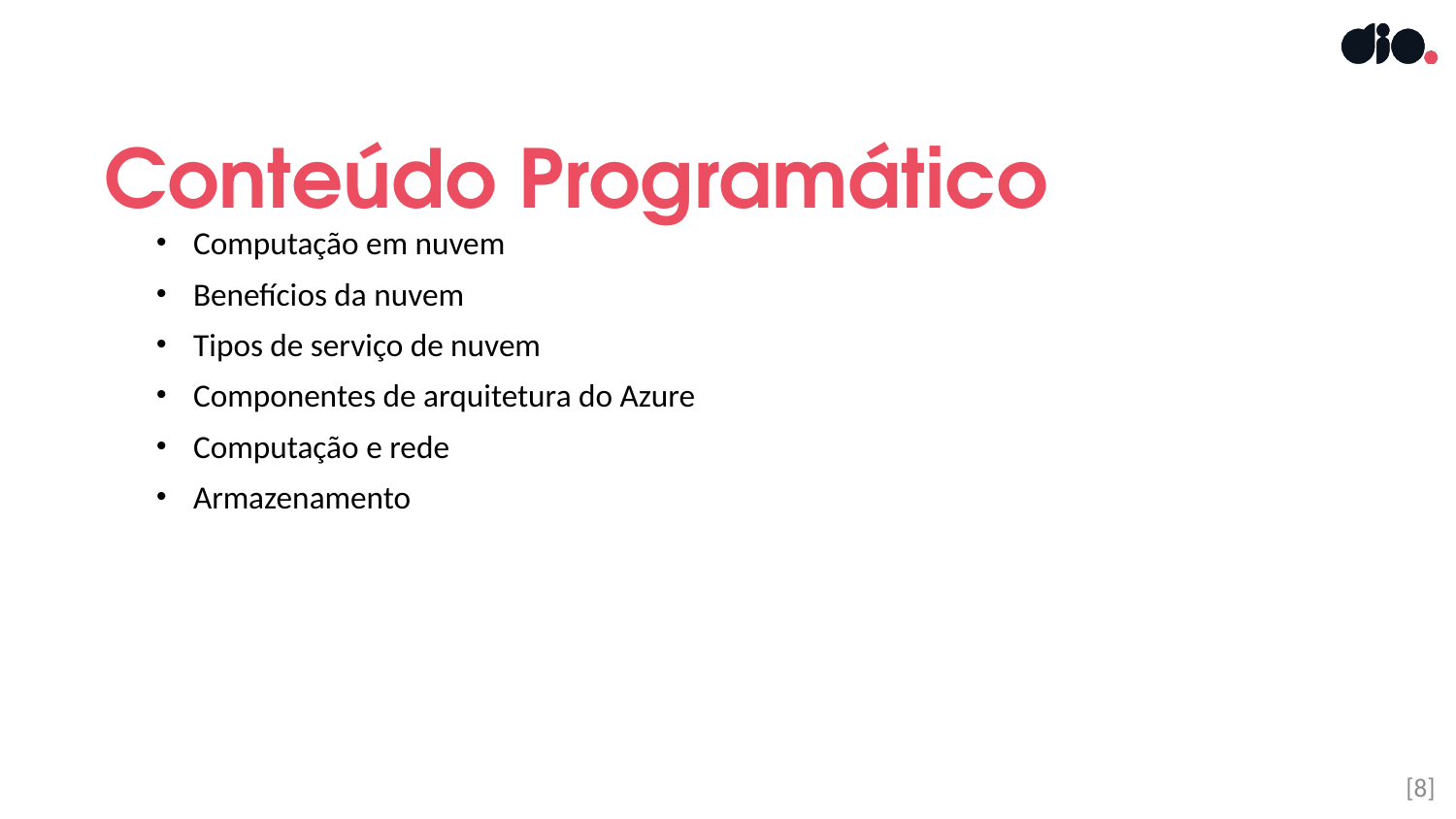

Conteúdo Programático
Computação em nuvem
Benefícios da nuvem
Tipos de serviço de nuvem
Componentes de arquitetura do Azure
Computação e rede
Armazenamento
[8]
© Copyright Microsoft Corporation. Todos os direitos reservados.